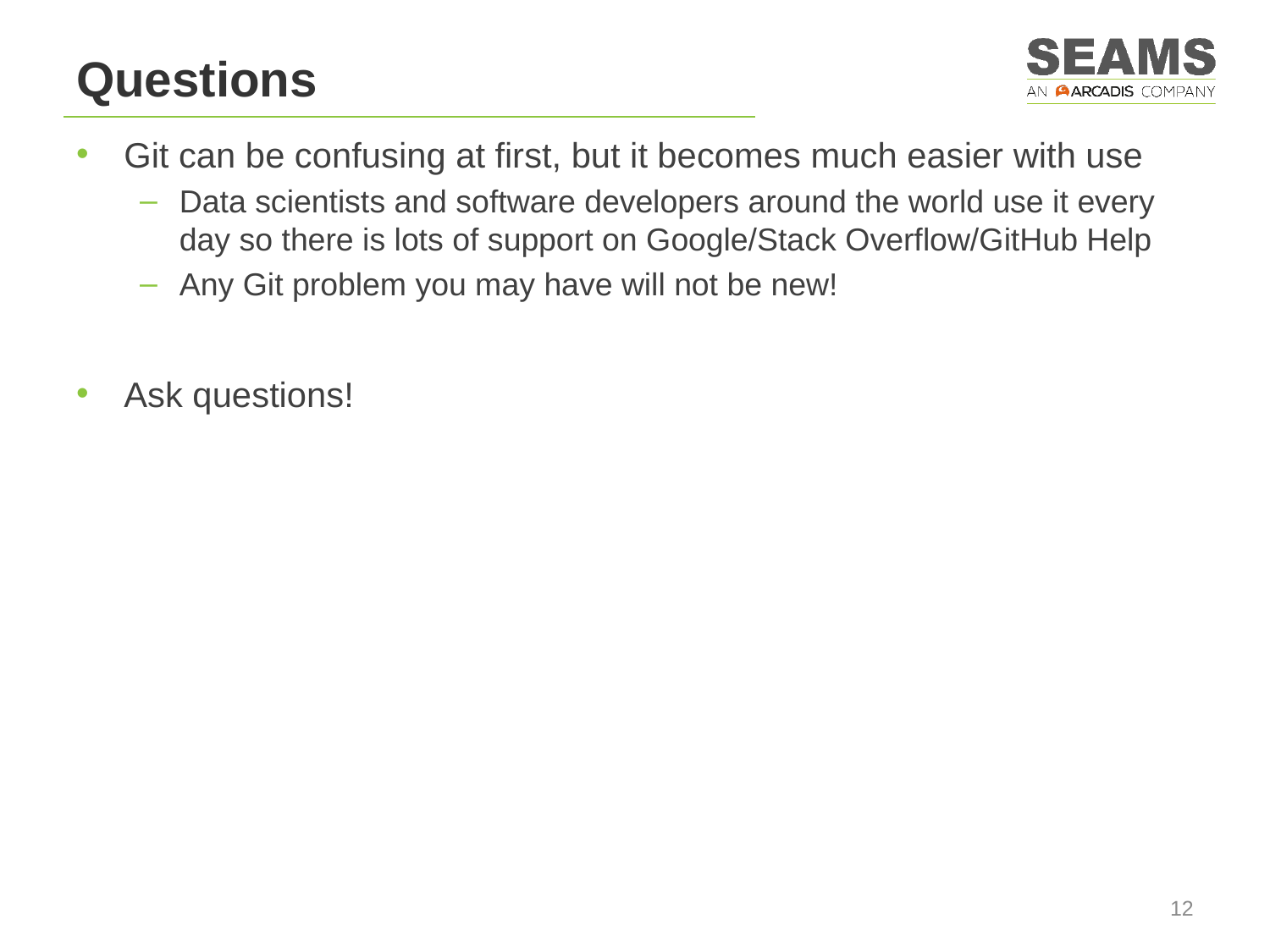

# Questions
Git can be confusing at first, but it becomes much easier with use
Data scientists and software developers around the world use it every day so there is lots of support on Google/Stack Overflow/GitHub Help
Any Git problem you may have will not be new!

Ask questions!

12